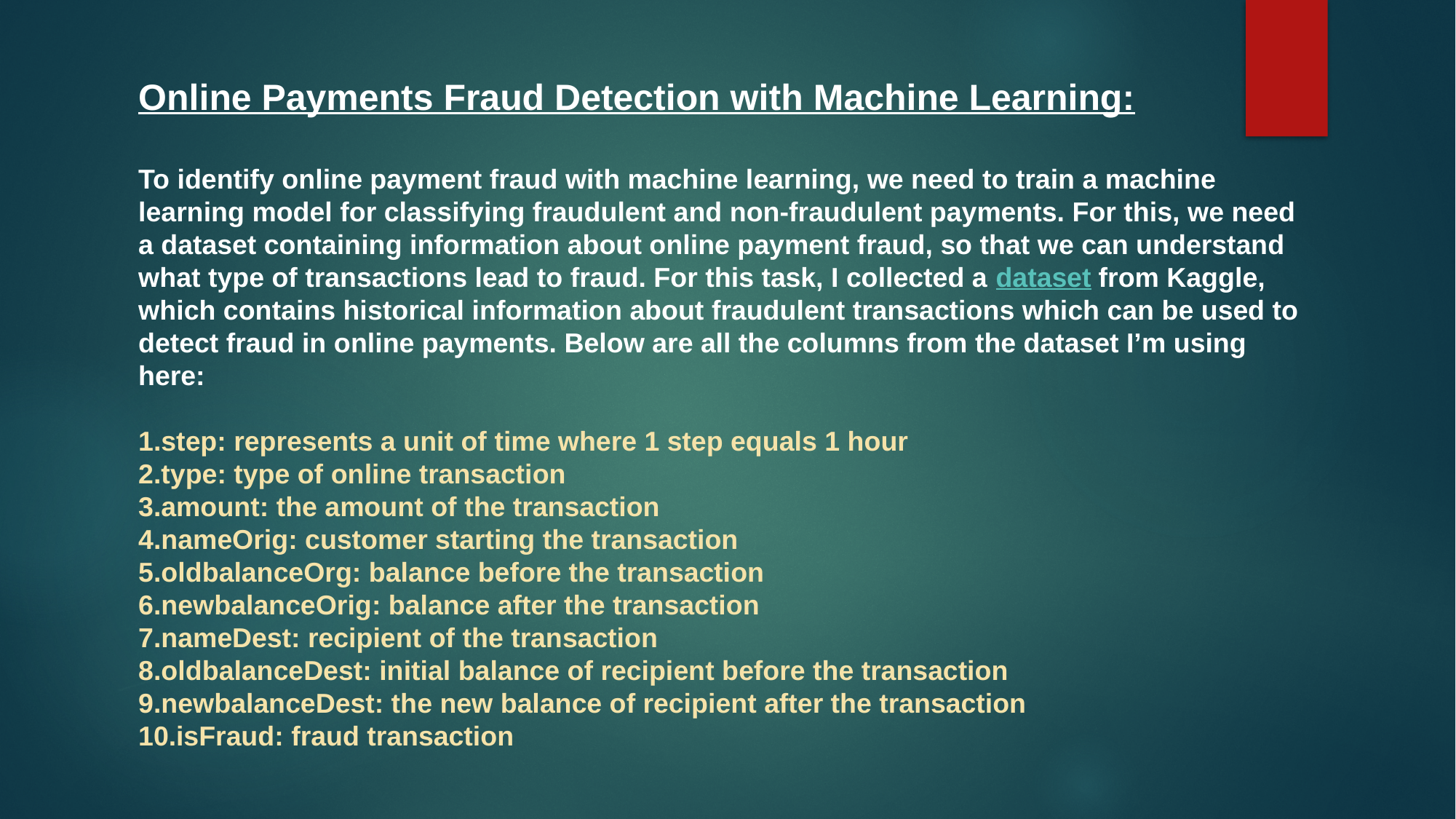

Online Payments Fraud Detection with Machine Learning:

To identify online payment fraud with machine learning, we need to train a machine
learning model for classifying fraudulent and non-fraudulent payments. For this, we need a dataset containing information about online payment fraud, so that we can understand what type of transactions lead to fraud. For this task, I collected a dataset from Kaggle, which contains historical information about fraudulent transactions which can be used to detect fraud in online payments. Below are all the columns from the dataset I’m using here:

step: represents a unit of time where 1 step equals 1 hour
type: type of online transaction
amount: the amount of the transaction
nameOrig: customer starting the transaction
oldbalanceOrg: balance before the transaction
newbalanceOrig: balance after the transaction
nameDest: recipient of the transaction
oldbalanceDest: initial balance of recipient before the transaction
newbalanceDest: the new balance of recipient after the transaction
isFraud: fraud transaction